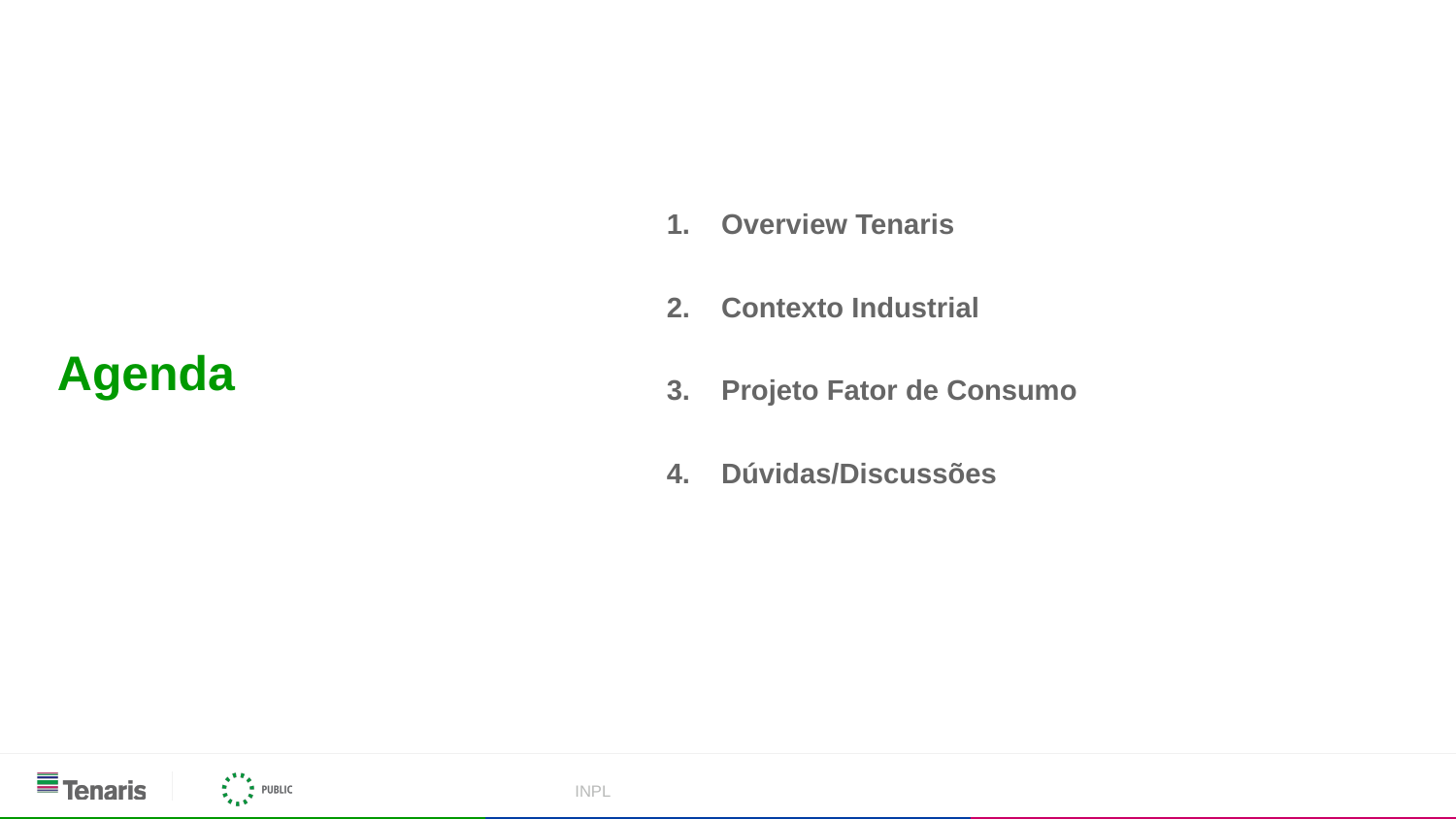

Overview Tenaris
Contexto Industrial
Projeto Fator de Consumo
Dúvidas/Discussões

# Agenda
INPL
2